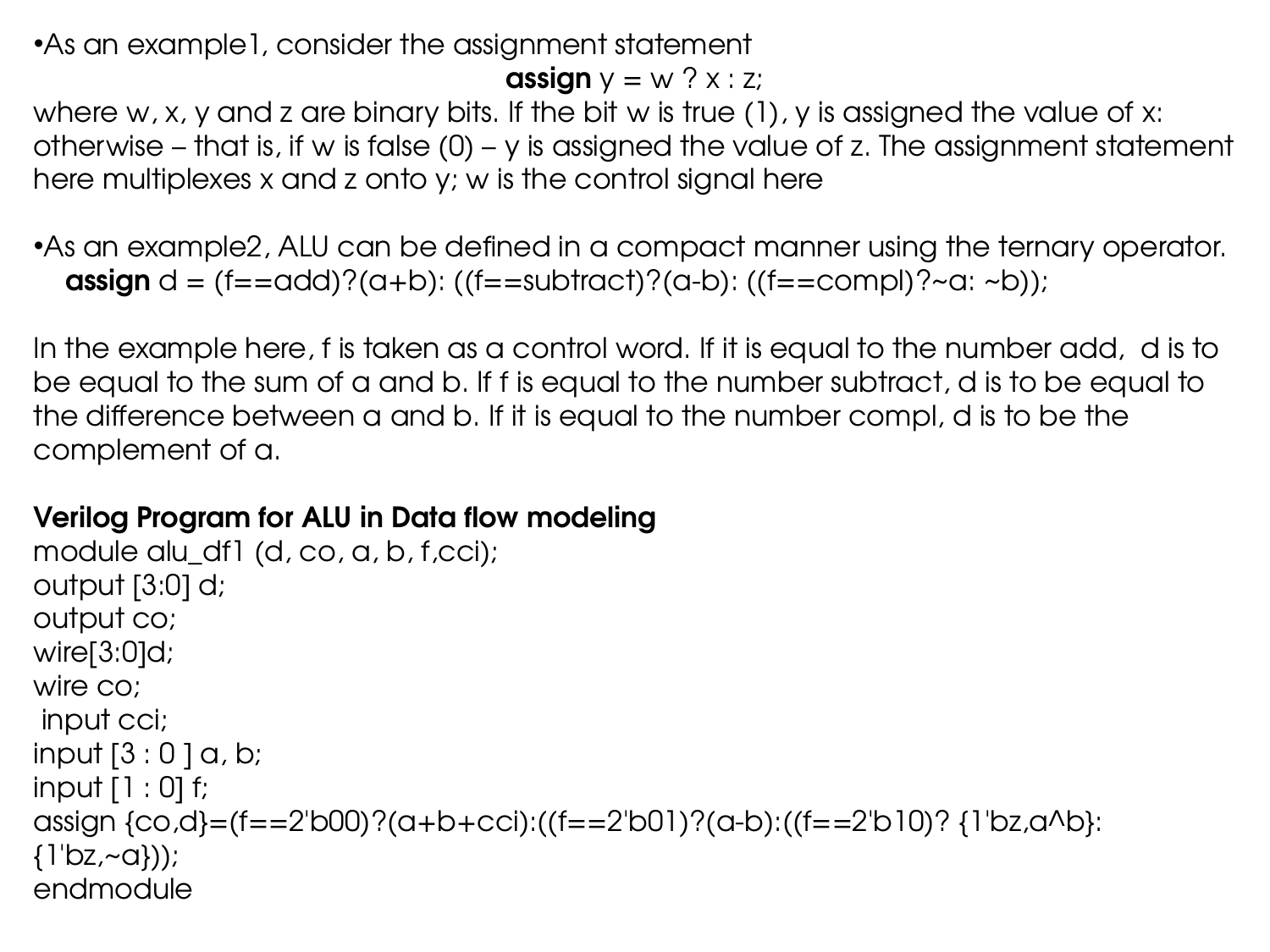

As an example1, consider the assignment statement
assign y = w ? x : z;
where w, x, y and z are binary bits. If the bit w is true (1), y is assigned the value of x: otherwise – that is, if w is false (0) – y is assigned the value of z. The assignment statement here multiplexes x and z onto y; w is the control signal here

As an example2, ALU can be defined in a compact manner using the ternary operator.     assign d = (f==add)?(a+b): ((f==subtract)?(a-b): ((f==compl)?~a: ~b));

In the example here, f is taken as a control word. If it is equal to the number add,  d is to be equal to the sum of a and b. If f is equal to the number subtract, d is to be equal to the difference between a and b. If it is equal to the number compl, d is to be the complement of a.

Verilog Program for ALU in Data flow modeling
module alu_df1 (d, co, a, b, f,cci);
output [3:0] d;
output co;
wire[3:0]d;
wire co;
 input cci;
input [3 : 0 ] a, b;
input [1 : 0] f;
assign {co,d}=(f==2'b00)?(a+b+cci):((f==2'b01)?(a-b):((f==2'b10)? {1'bz,a^b}:{1'bz,~a}));
endmodule